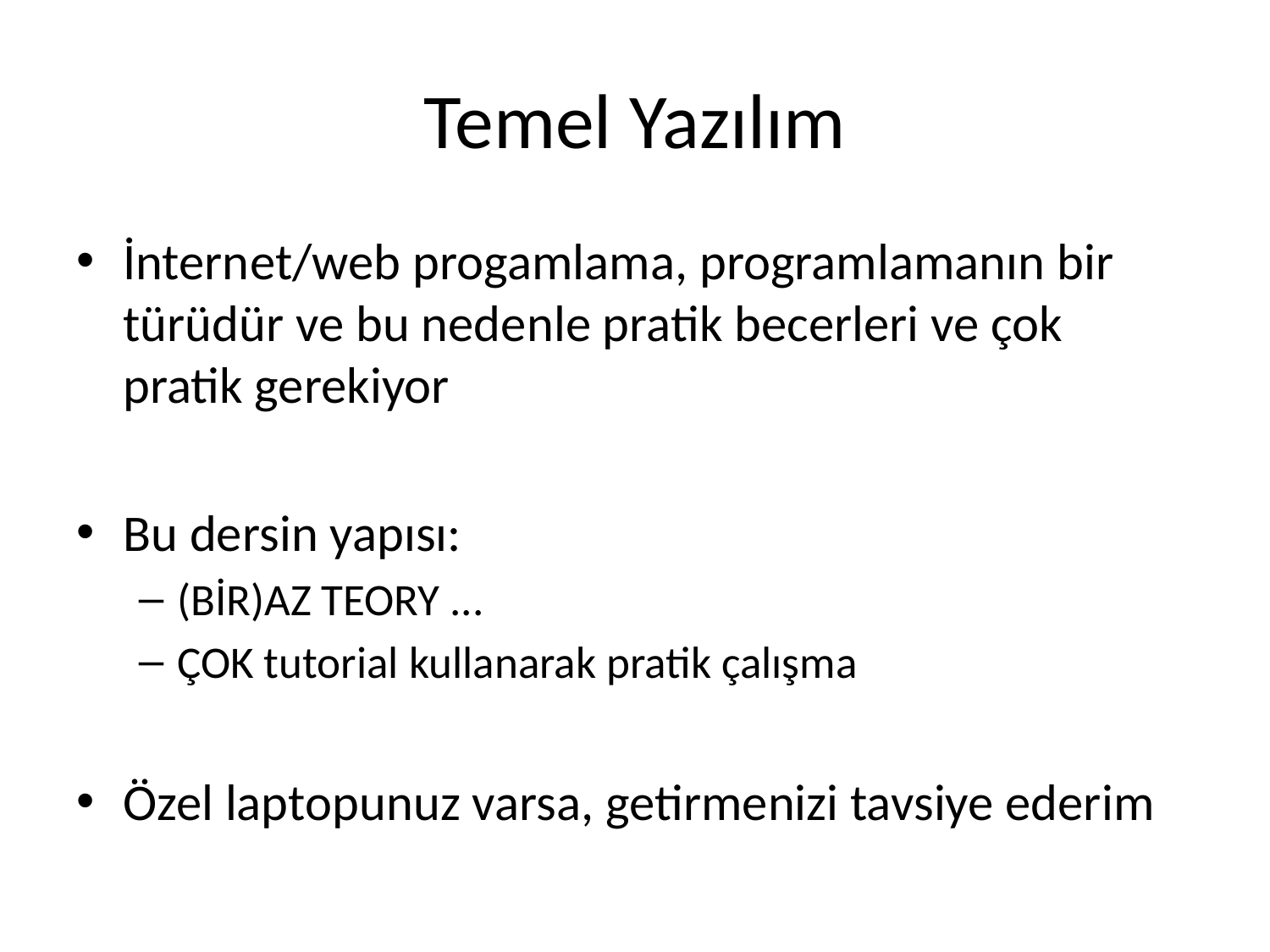

# Temel Yazılım
İnternet/web progamlama, programlamanın bir türüdür ve bu nedenle pratik becerleri ve çok pratik gerekiyor

Bu dersin yapısı:
(BİR)AZ TEORY ...
ÇOK tutorial kullanarak pratik çalışma

Özel laptopunuz varsa, getirmenizi tavsiye ederim